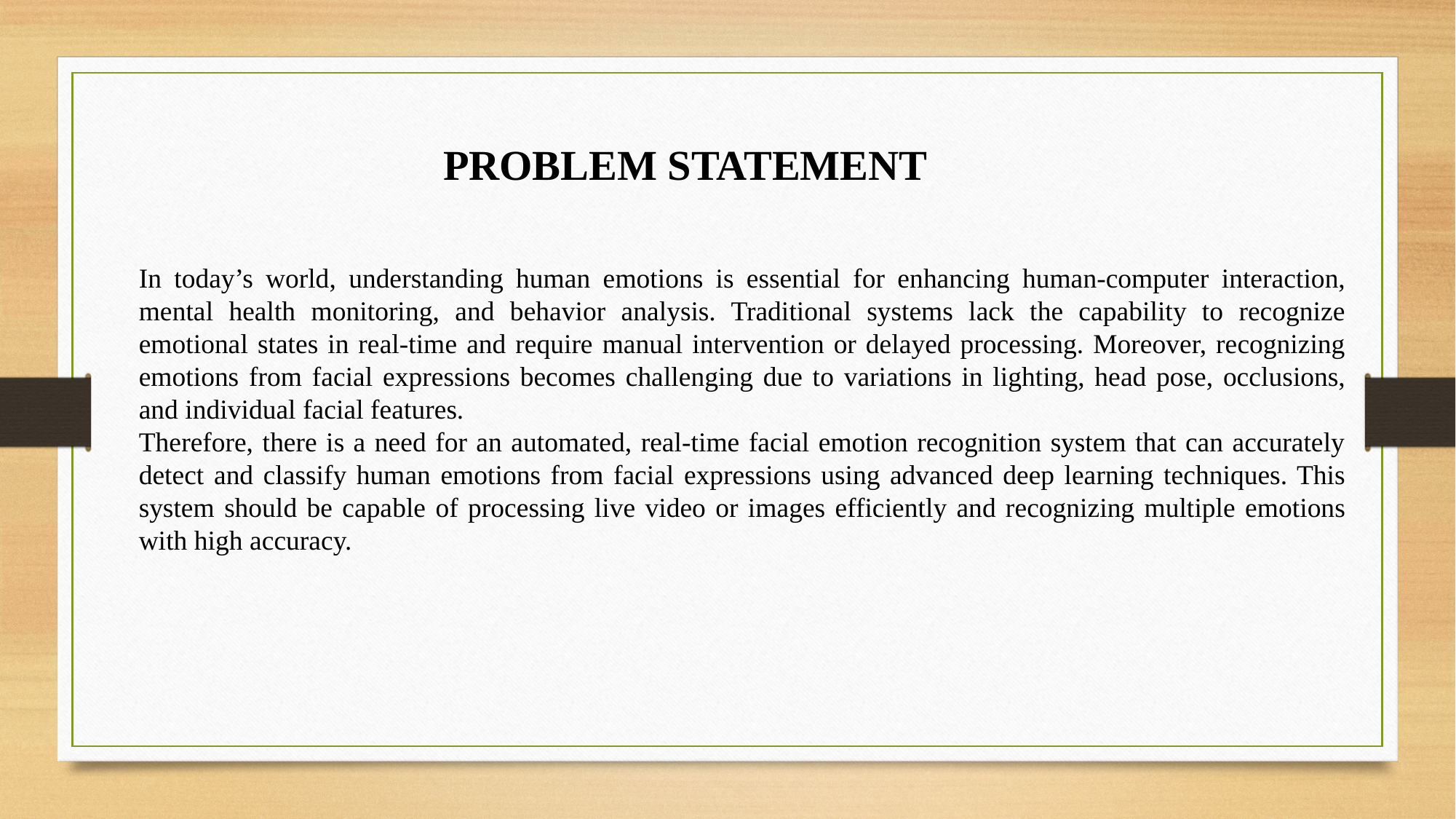

PROBLEM STATEMENT
In today’s world, understanding human emotions is essential for enhancing human-computer interaction, mental health monitoring, and behavior analysis. Traditional systems lack the capability to recognize emotional states in real-time and require manual intervention or delayed processing. Moreover, recognizing emotions from facial expressions becomes challenging due to variations in lighting, head pose, occlusions, and individual facial features.
Therefore, there is a need for an automated, real-time facial emotion recognition system that can accurately detect and classify human emotions from facial expressions using advanced deep learning techniques. This system should be capable of processing live video or images efficiently and recognizing multiple emotions with high accuracy.